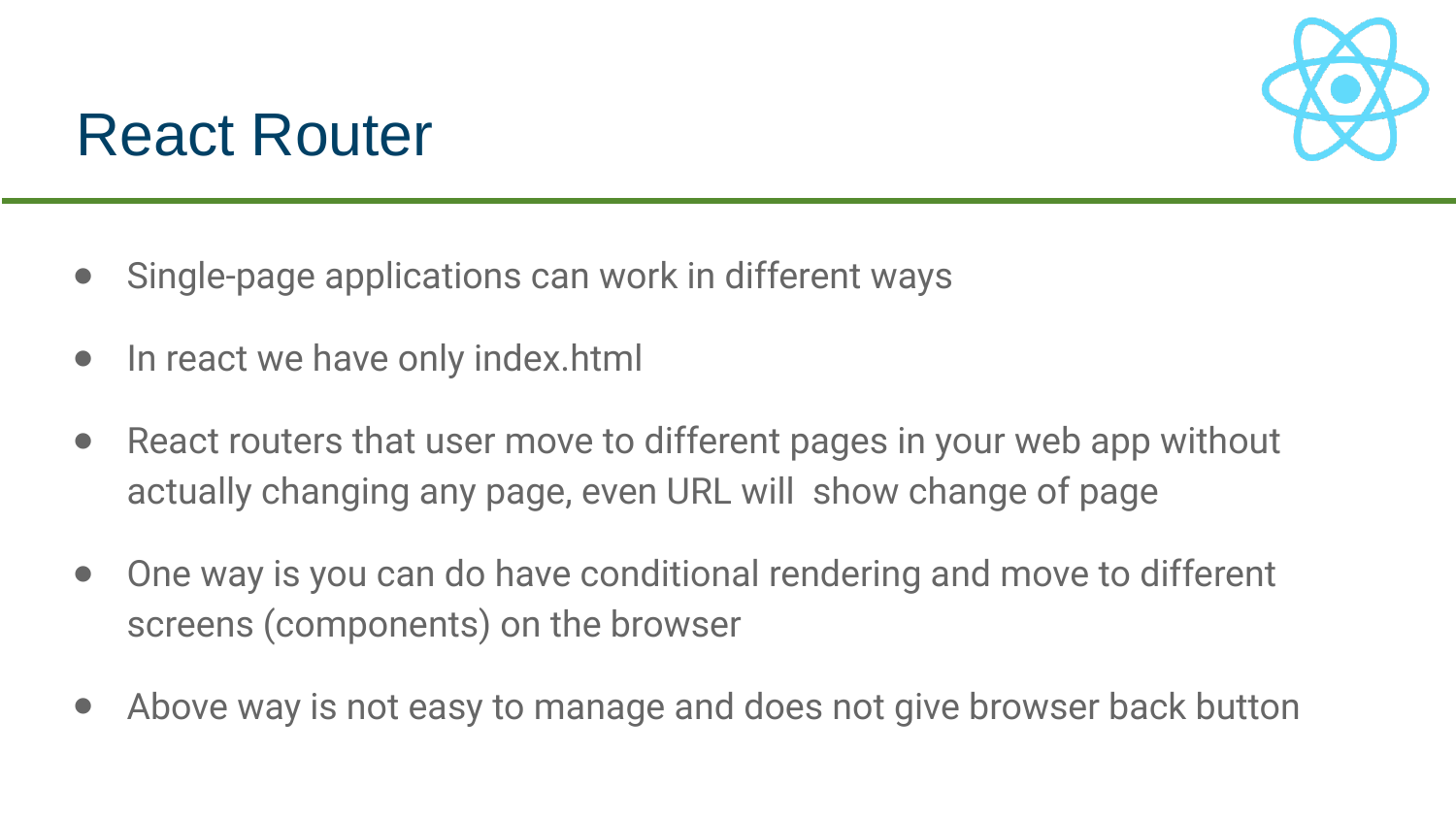

# React Router
Single-page applications can work in different ways
In react we have only index.html
React routers that user move to different pages in your web app without actually changing any page, even URL will  show change of page
One way is you can do have conditional rendering and move to different screens (components) on the browser
Above way is not easy to manage and does not give browser back button